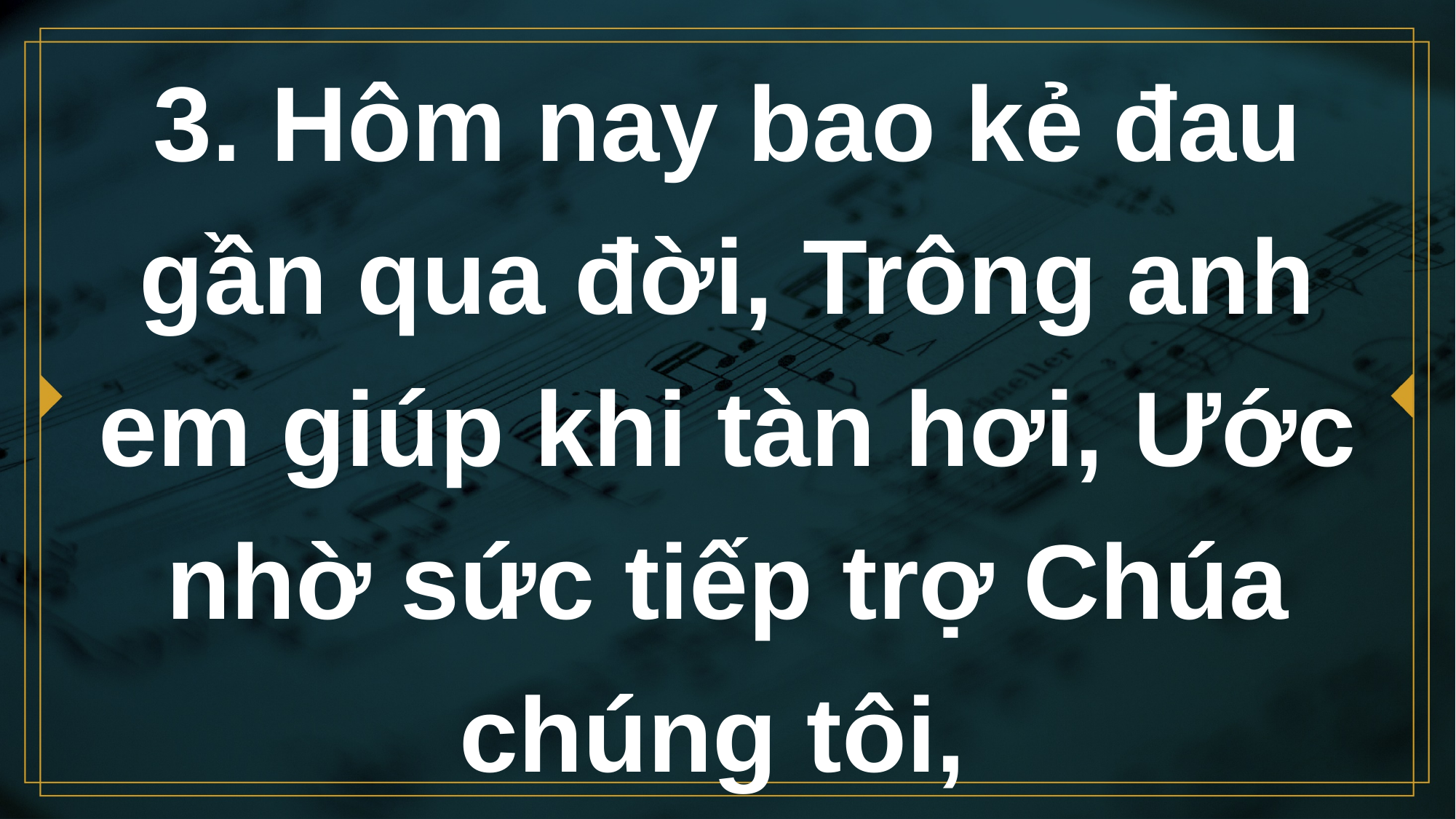

# 3. Hôm nay bao kẻ đau gần qua đời, Trông anh em giúp khi tàn hơi, Ước nhờ sức tiếp trợ Chúa chúng tôi,